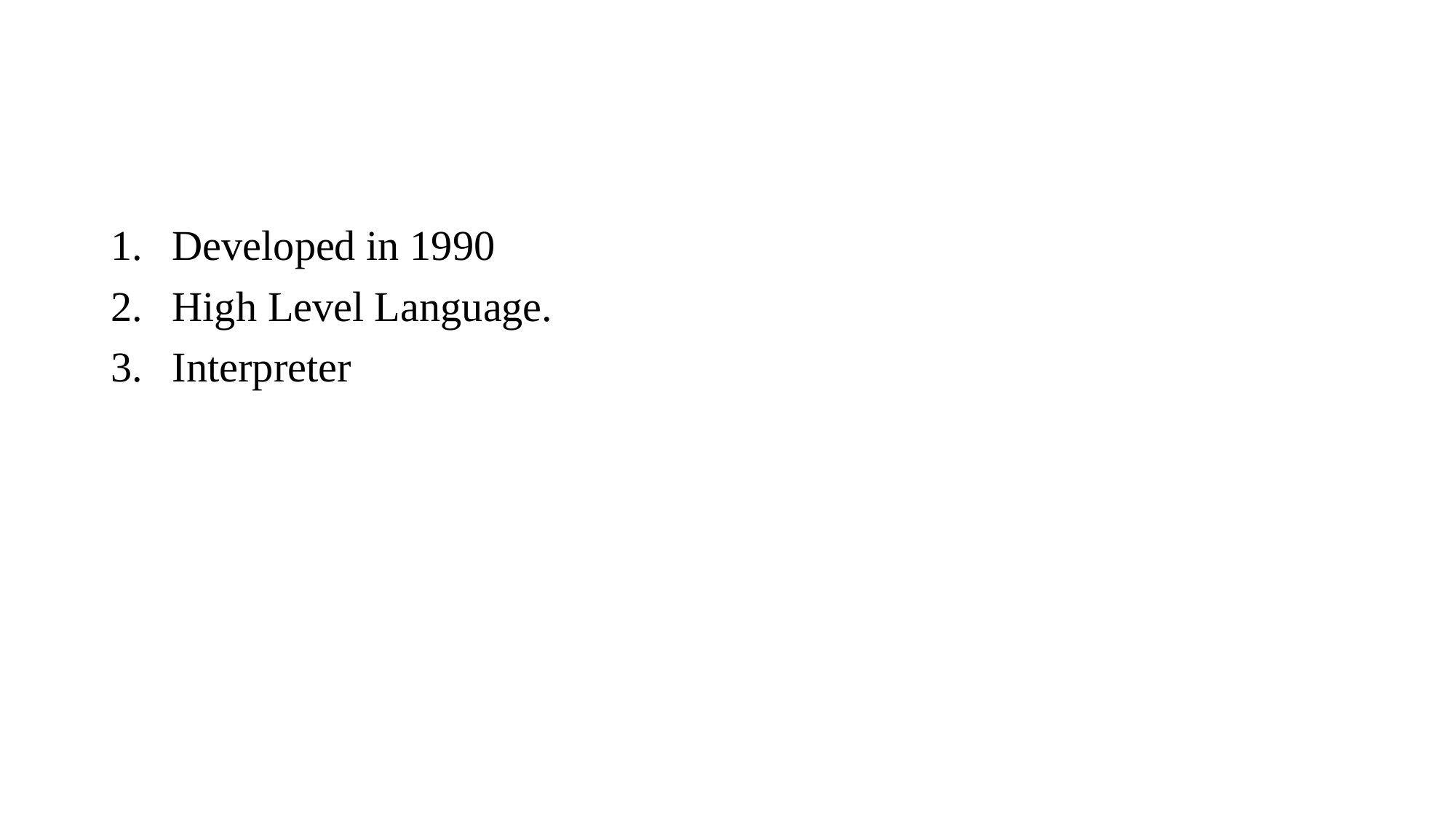

Developed in 1990
High Level Language.
Interpreter